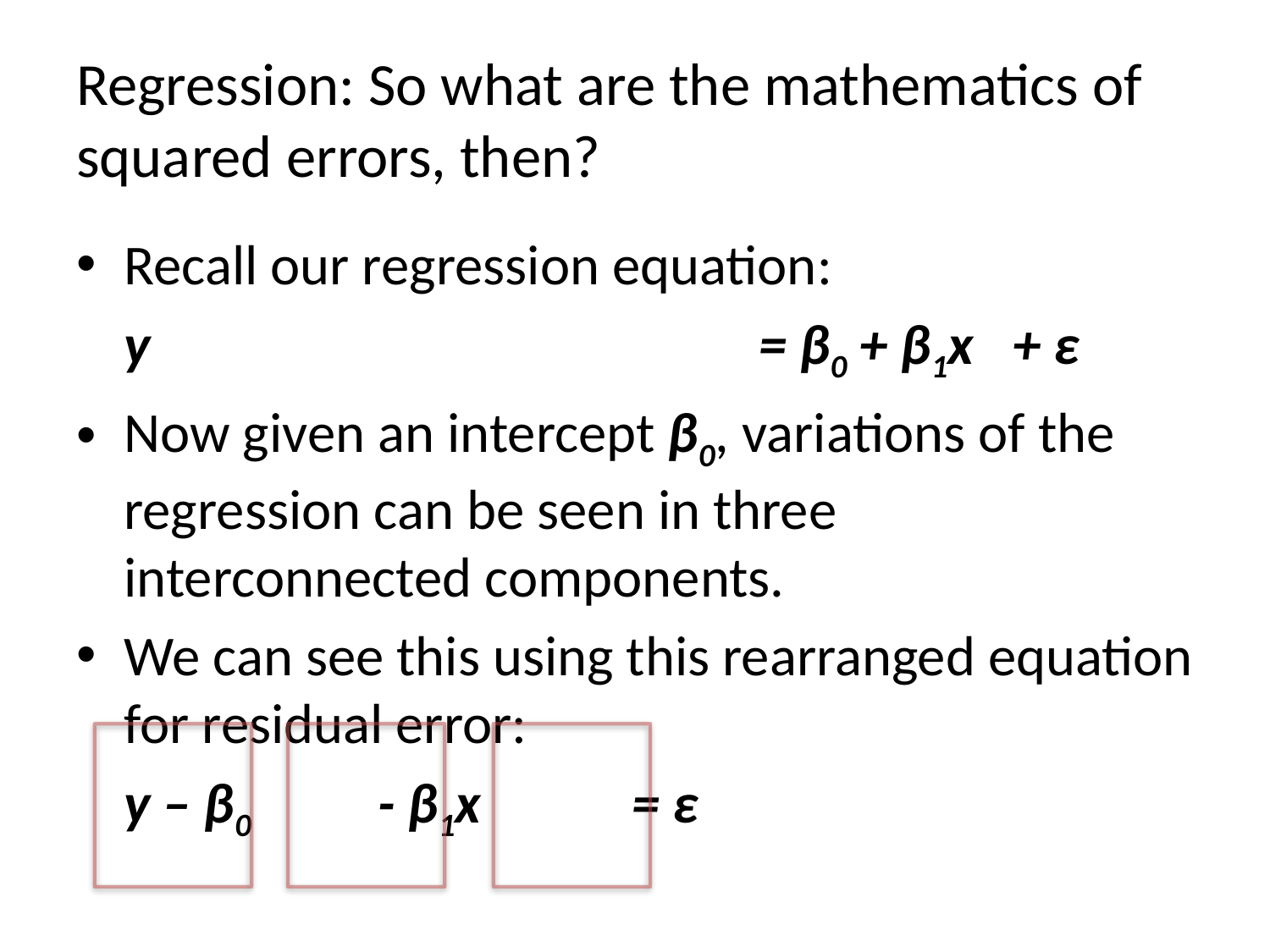

# Regression: So what are the mathematics of squared errors, then?
Recall our regression equation:
	y					= β0 + β1x 	+ ε
Now given an intercept β0, variations of the regression can be seen in three interconnected components.
We can see this using this rearranged equation for residual error:
	y – β0	- β1x 		= ε